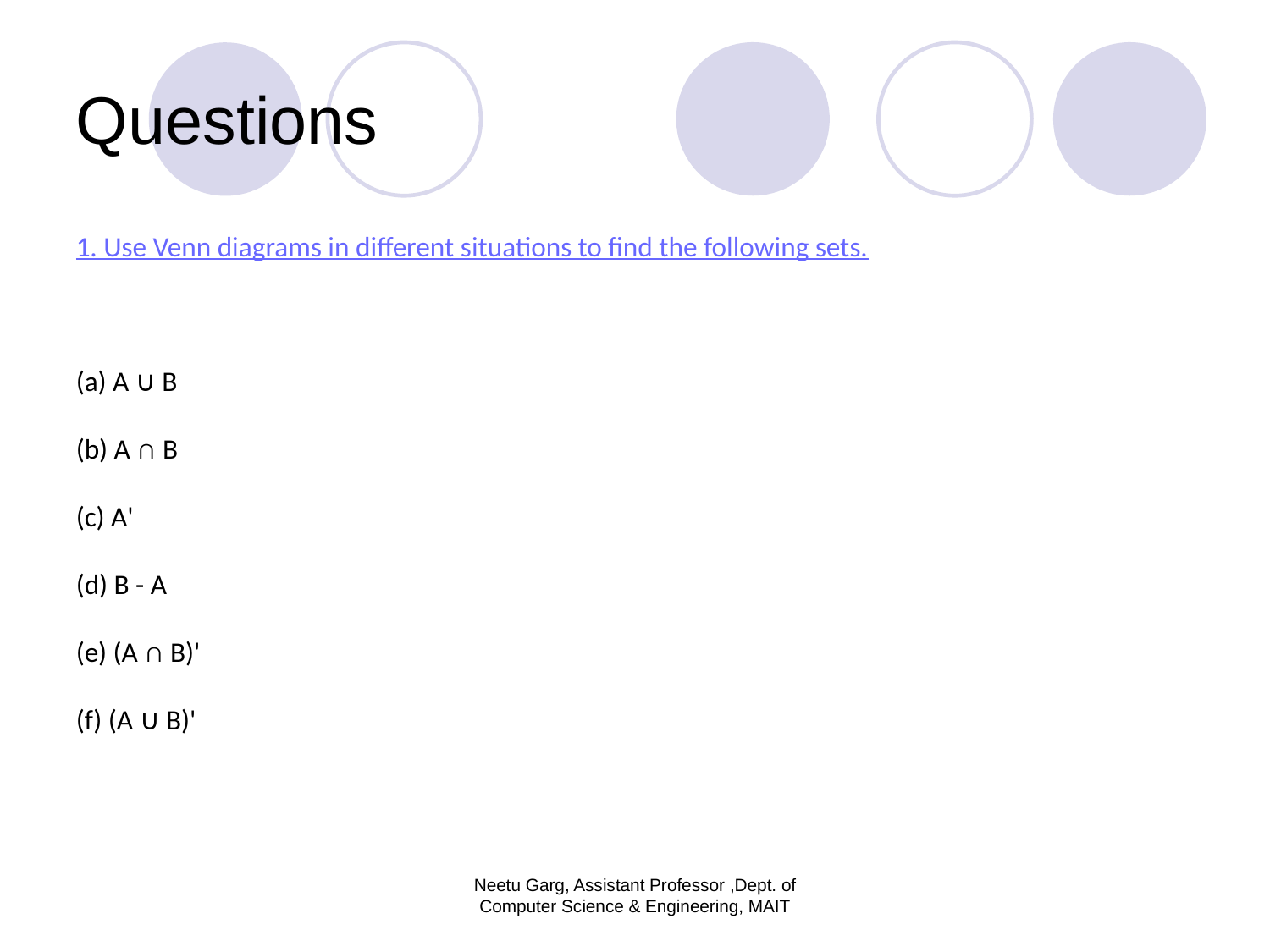

# Questions
1. Use Venn diagrams in different situations to find the following sets.

(a) A ∪ B

(b) A ∩ B

(c) A'

(d) B - A

(e) (A ∩ B)'

(f) (A ∪ B)'

Neetu Garg, Assistant Professor ,Dept. of Computer Science & Engineering, MAIT
23